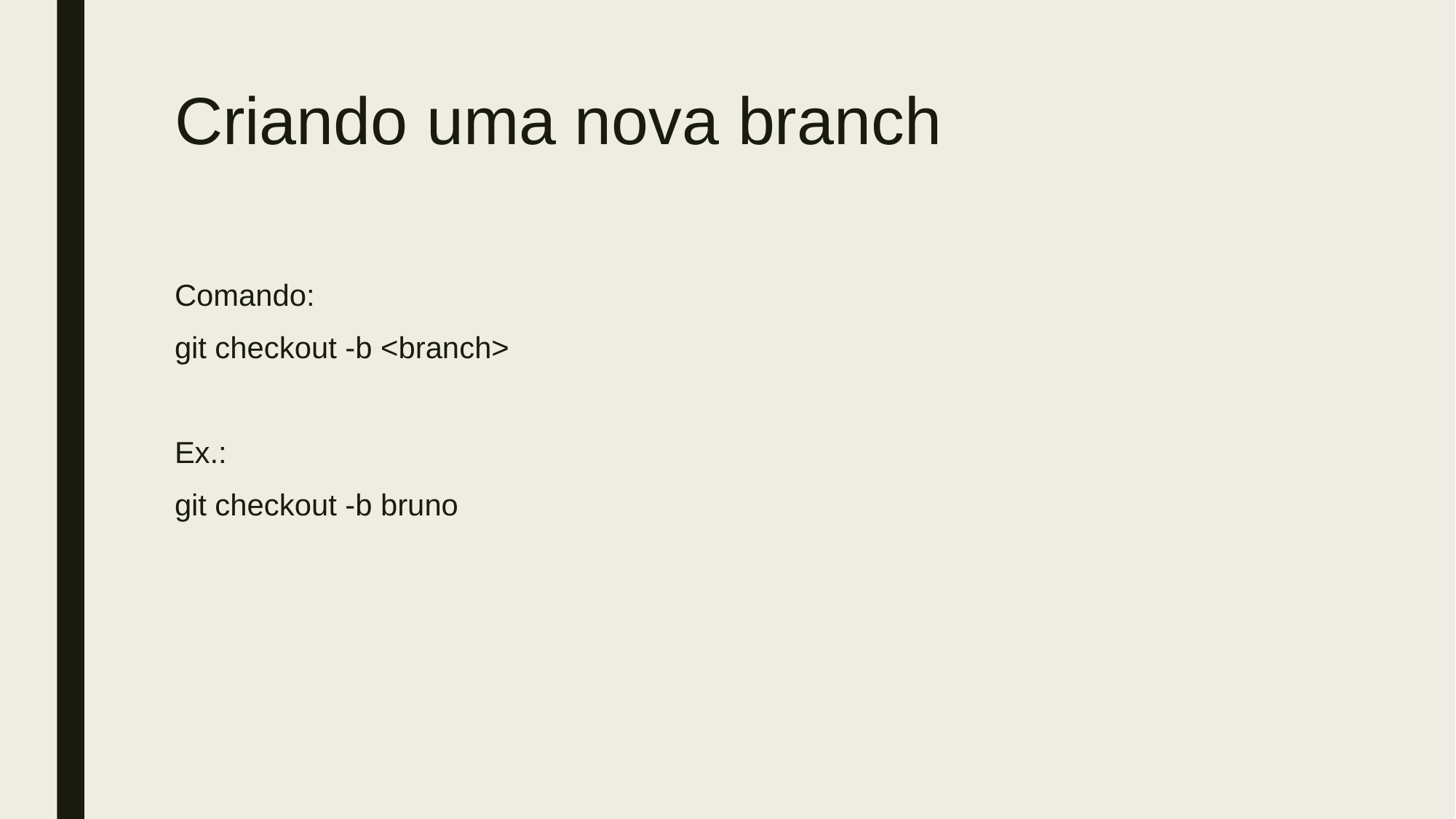

# Criando uma nova branch
Comando:
git checkout -b <branch>

Ex.:
git checkout -b bruno